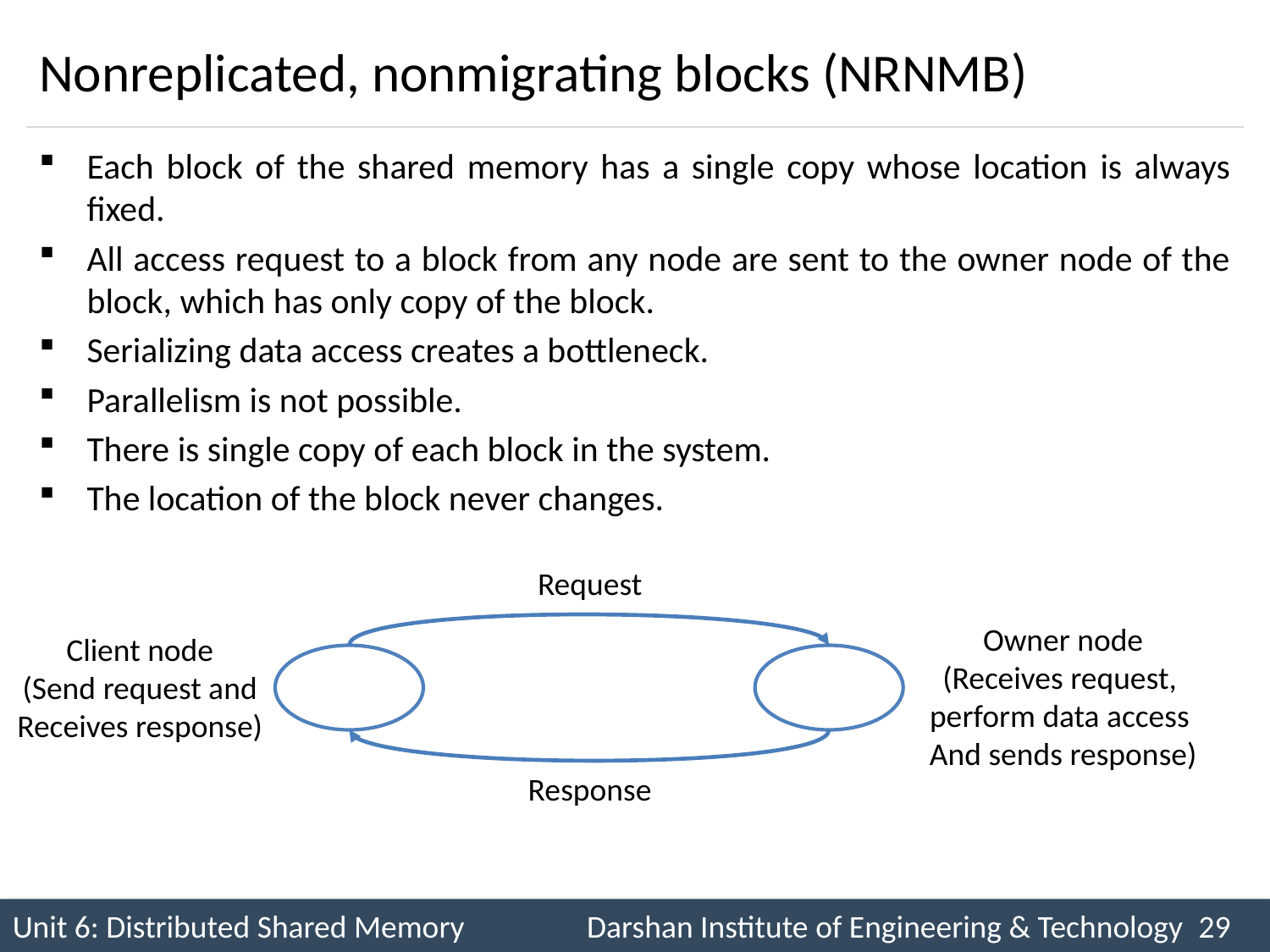

# Nonreplicated, nonmigrating blocks (NRNMB)
Each block of the shared memory has a single copy whose location is always fixed.
All access request to a block from any node are sent to the owner node of the block, which has only copy of the block.
Serializing data access creates a bottleneck.
Parallelism is not possible.
There is single copy of each block in the system.
The location of the block never changes.
Request
Owner node
(Receives request,
perform data access
And sends response)
Client node
(Send request and
Receives response)

Response